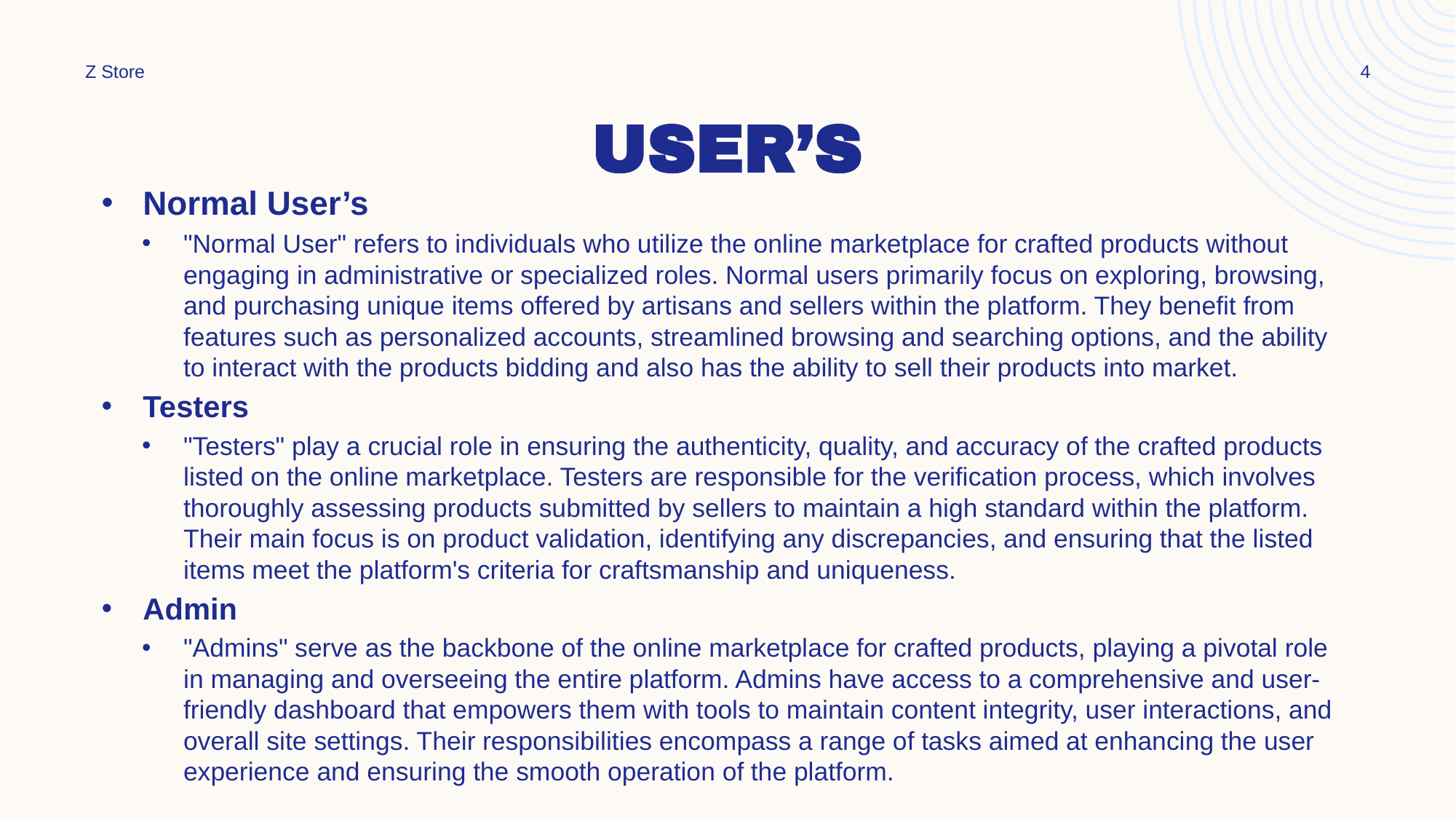

Z Store
4
# User’s
Normal User’s
"Normal User" refers to individuals who utilize the online marketplace for crafted products without engaging in administrative or specialized roles. Normal users primarily focus on exploring, browsing, and purchasing unique items offered by artisans and sellers within the platform. They benefit from features such as personalized accounts, streamlined browsing and searching options, and the ability to interact with the products bidding and also has the ability to sell their products into market.
Testers
"Testers" play a crucial role in ensuring the authenticity, quality, and accuracy of the crafted products listed on the online marketplace. Testers are responsible for the verification process, which involves thoroughly assessing products submitted by sellers to maintain a high standard within the platform. Their main focus is on product validation, identifying any discrepancies, and ensuring that the listed items meet the platform's criteria for craftsmanship and uniqueness.
Admin
"Admins" serve as the backbone of the online marketplace for crafted products, playing a pivotal role in managing and overseeing the entire platform. Admins have access to a comprehensive and user-friendly dashboard that empowers them with tools to maintain content integrity, user interactions, and overall site settings. Their responsibilities encompass a range of tasks aimed at enhancing the user experience and ensuring the smooth operation of the platform.